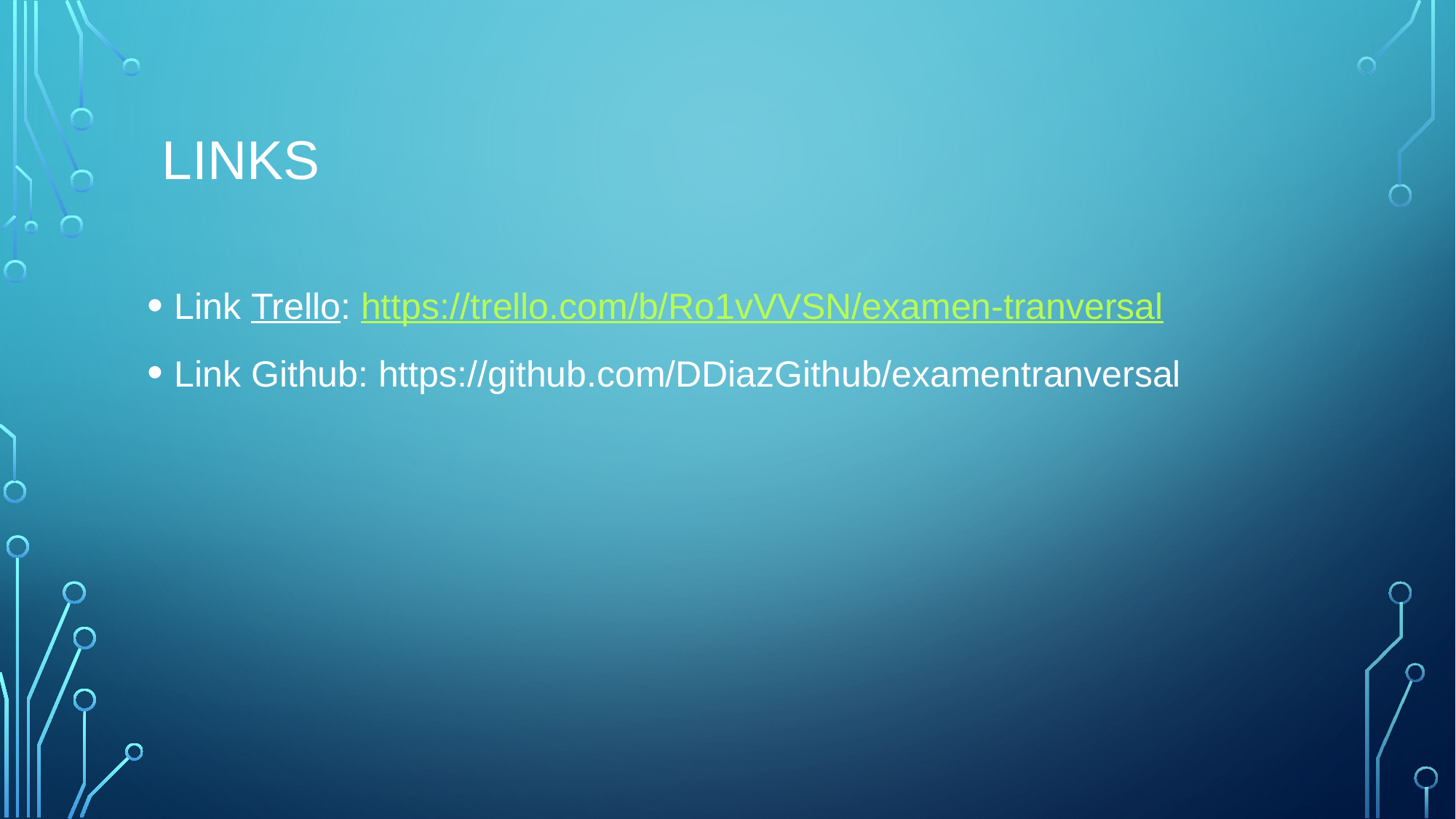

# Links
Link Trello: https://trello.com/b/Ro1vVVSN/examen-tranversal
Link Github: https://github.com/DDiazGithub/examentranversal